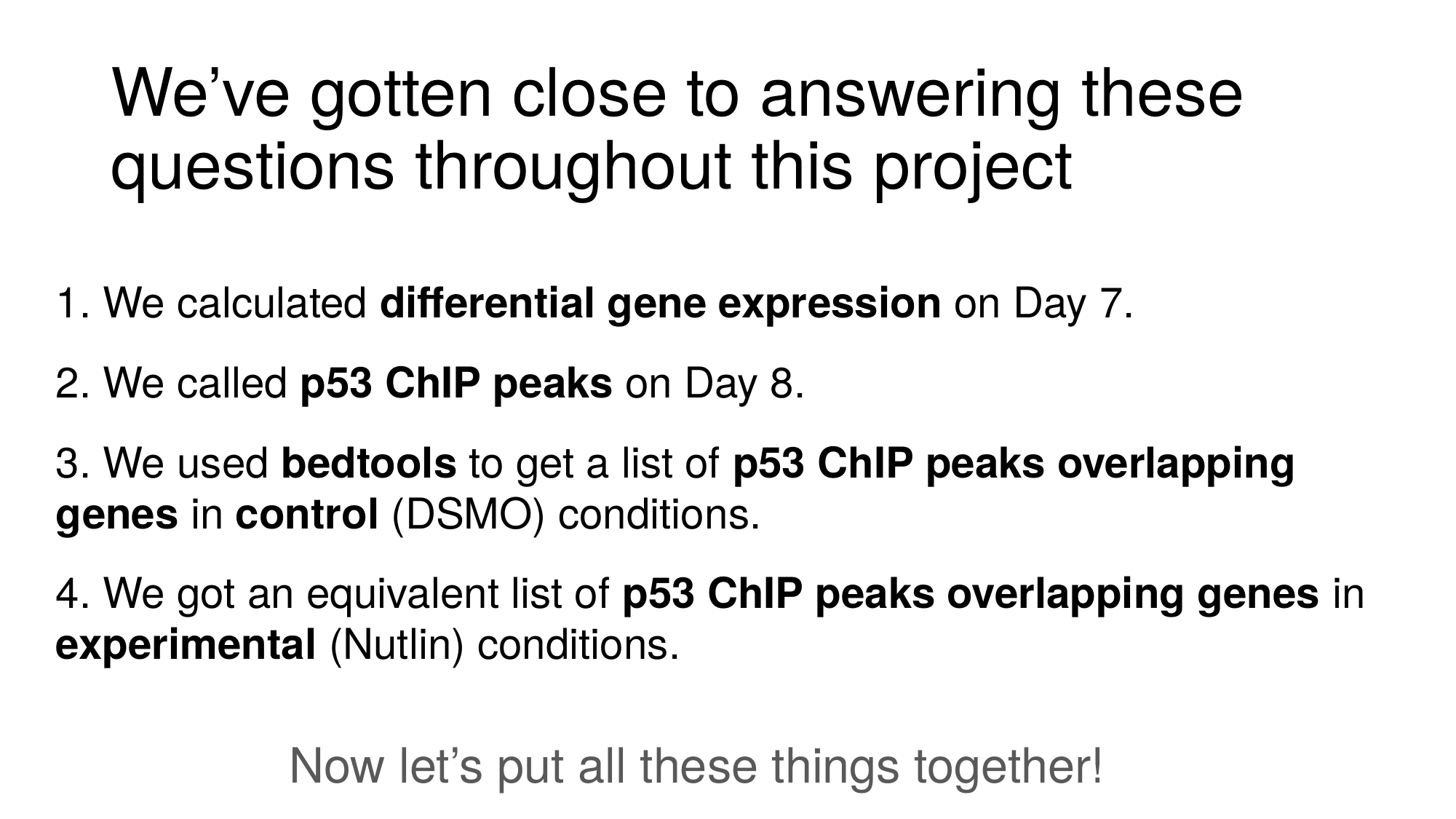

# We’ve gotten close to answering these questions throughout this project
 We calculated differential gene expression on Day 7.

 We called p53 ChIP peaks on Day 8.

 We used bedtools to get a list of p53 ChIP peaks overlapping genes in control (DSMO) conditions.

 We got an equivalent list of p53 ChIP peaks overlapping genes in experimental (Nutlin) conditions.

Now let’s put all these things together!